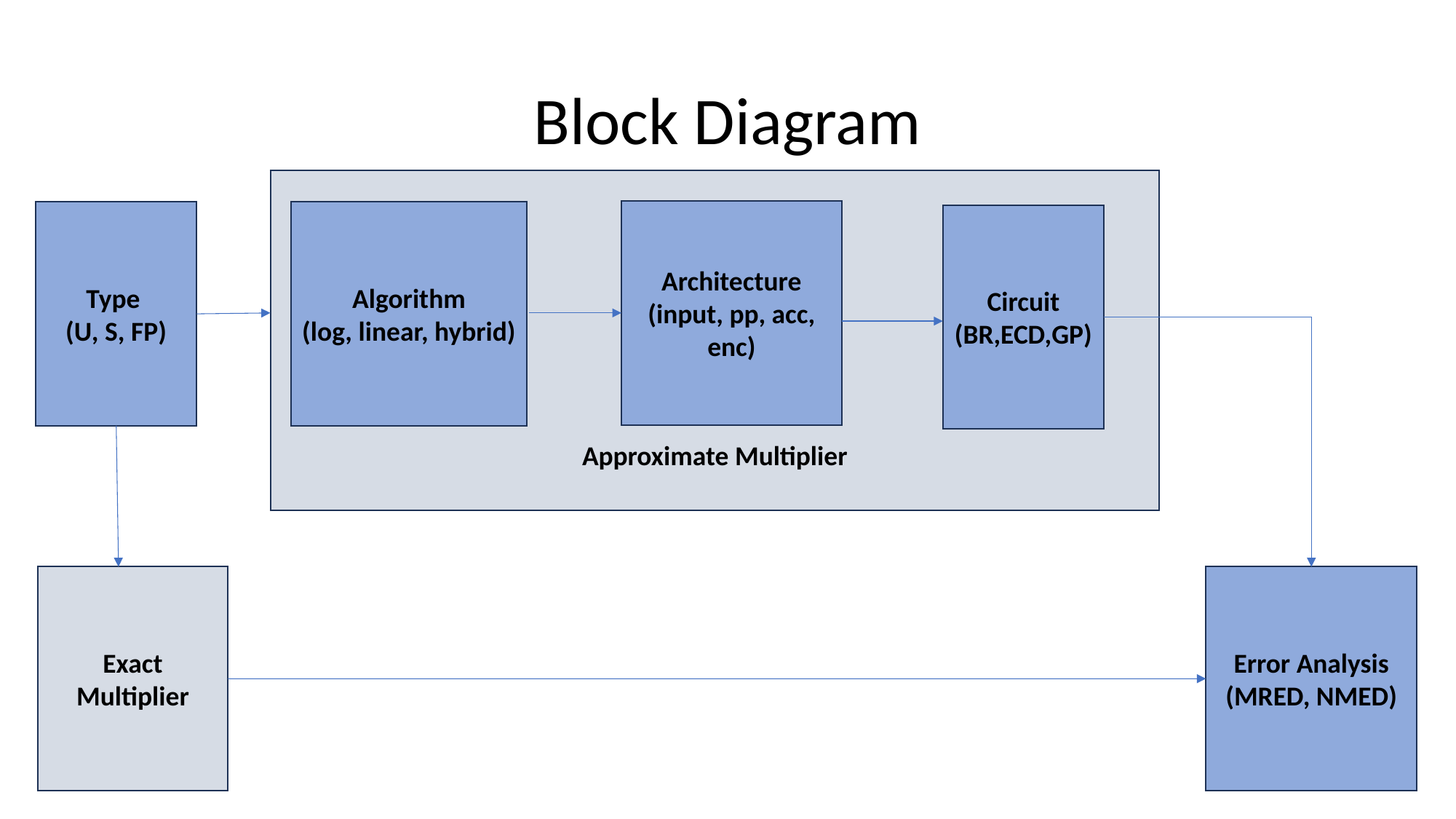

# Block Diagram

Approximate Multiplier

Architecture
(input, pp, acc, enc)
Type
(U, S, FP)
Algorithm
(log, linear, hybrid)
Circuit
(BR,ECD,GP)

Exact Multiplier
Error Analysis
(MRED, NMED)